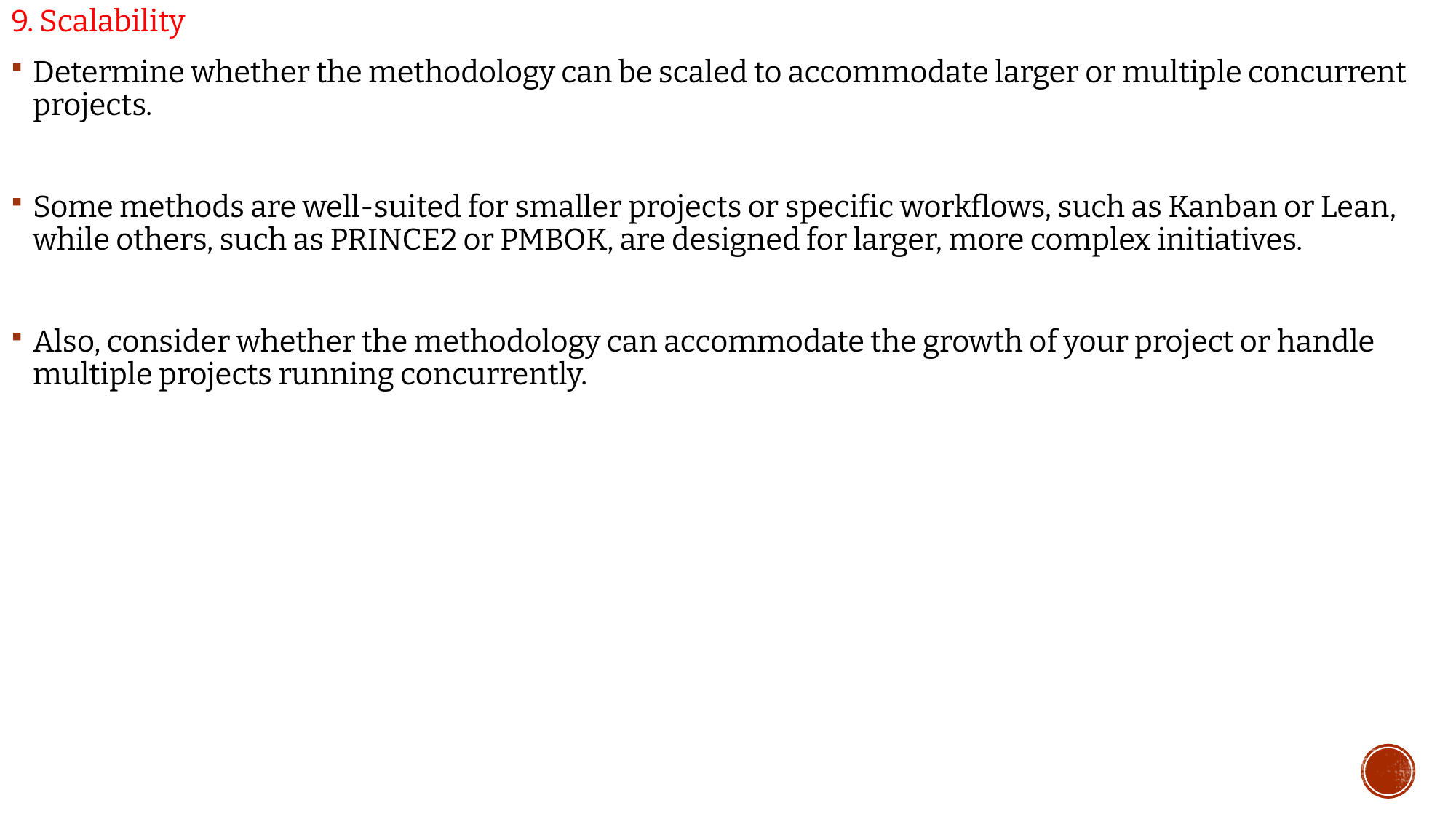

9. Scalability
Determine whether the methodology can be scaled to accommodate larger or multiple concurrent projects.

Some methods are well-suited for smaller projects or specific workflows, such as Kanban or Lean, while others, such as PRINCE2 or PMBOK, are designed for larger, more complex initiatives.

Also, consider whether the methodology can accommodate the growth of your project or handle multiple projects running concurrently.